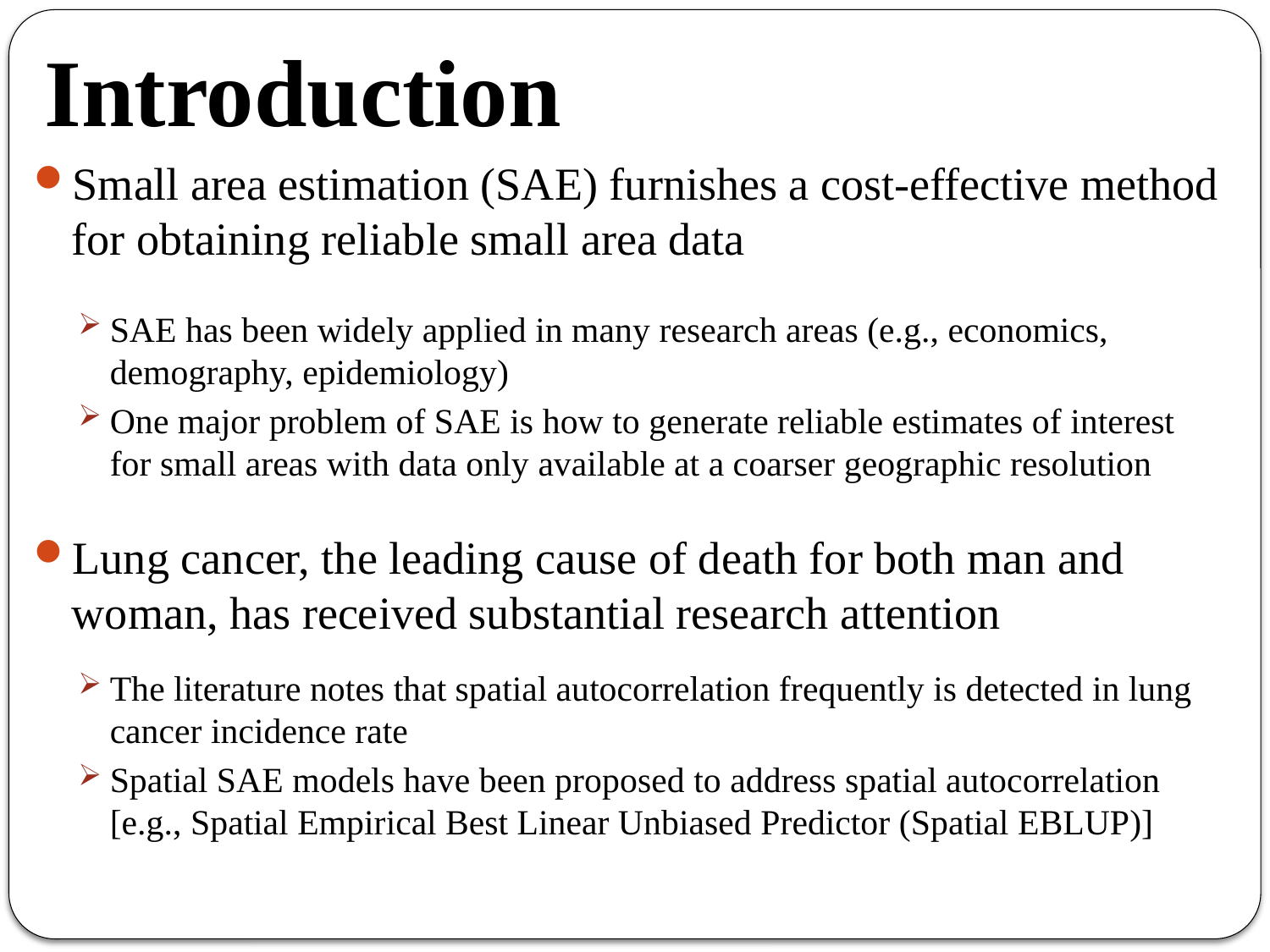

# Introduction
Small area estimation (SAE) furnishes a cost-effective method for obtaining reliable small area data

SAE has been widely applied in many research areas (e.g., economics, demography, epidemiology)
One major problem of SAE is how to generate reliable estimates of interest for small areas with data only available at a coarser geographic resolution

Lung cancer, the leading cause of death for both man and woman, has received substantial research attention

The literature notes that spatial autocorrelation frequently is detected in lung cancer incidence rate
Spatial SAE models have been proposed to address spatial autocorrelation [e.g., Spatial Empirical Best Linear Unbiased Predictor (Spatial EBLUP)]